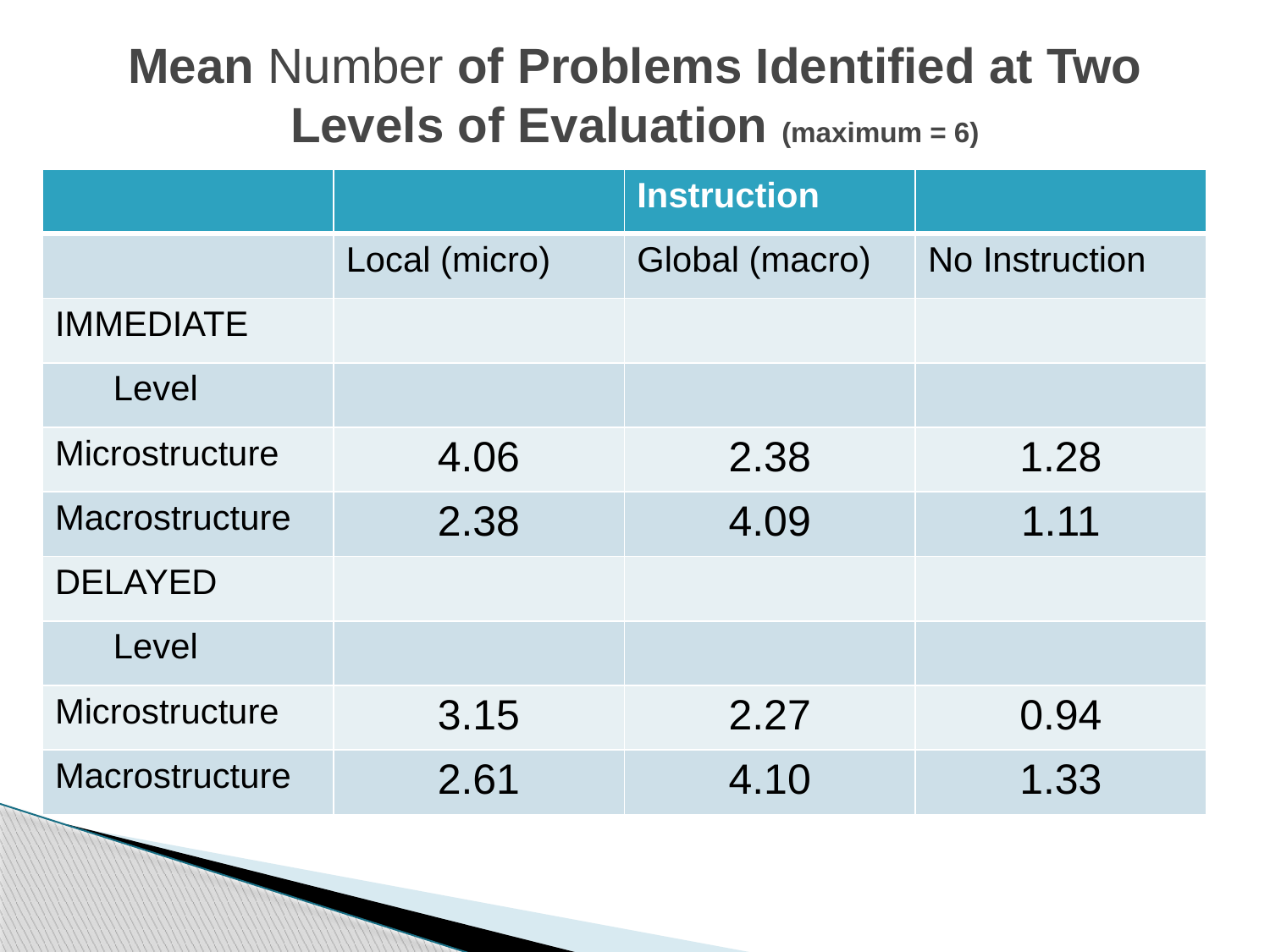

# Mean Number of Problems Identified at Two Levels of Evaluation (maximum = 6)
|  |  | Instruction |  |
| --- | --- | --- | --- |
|  | Local (micro) | Global (macro) | No Instruction |
| IMMEDIATE |  |  |  |
| Level |  |  |  |
| Microstructure | 4.06 | 2.38 | 1.28 |
| Macrostructure | 2.38 | 4.09 | 1.11 |
| DELAYED |  |  |  |
| Level |  |  |  |
| Microstructure | 3.15 | 2.27 | 0.94 |
| Macrostructure | 2.61 | 4.10 | 1.33 |